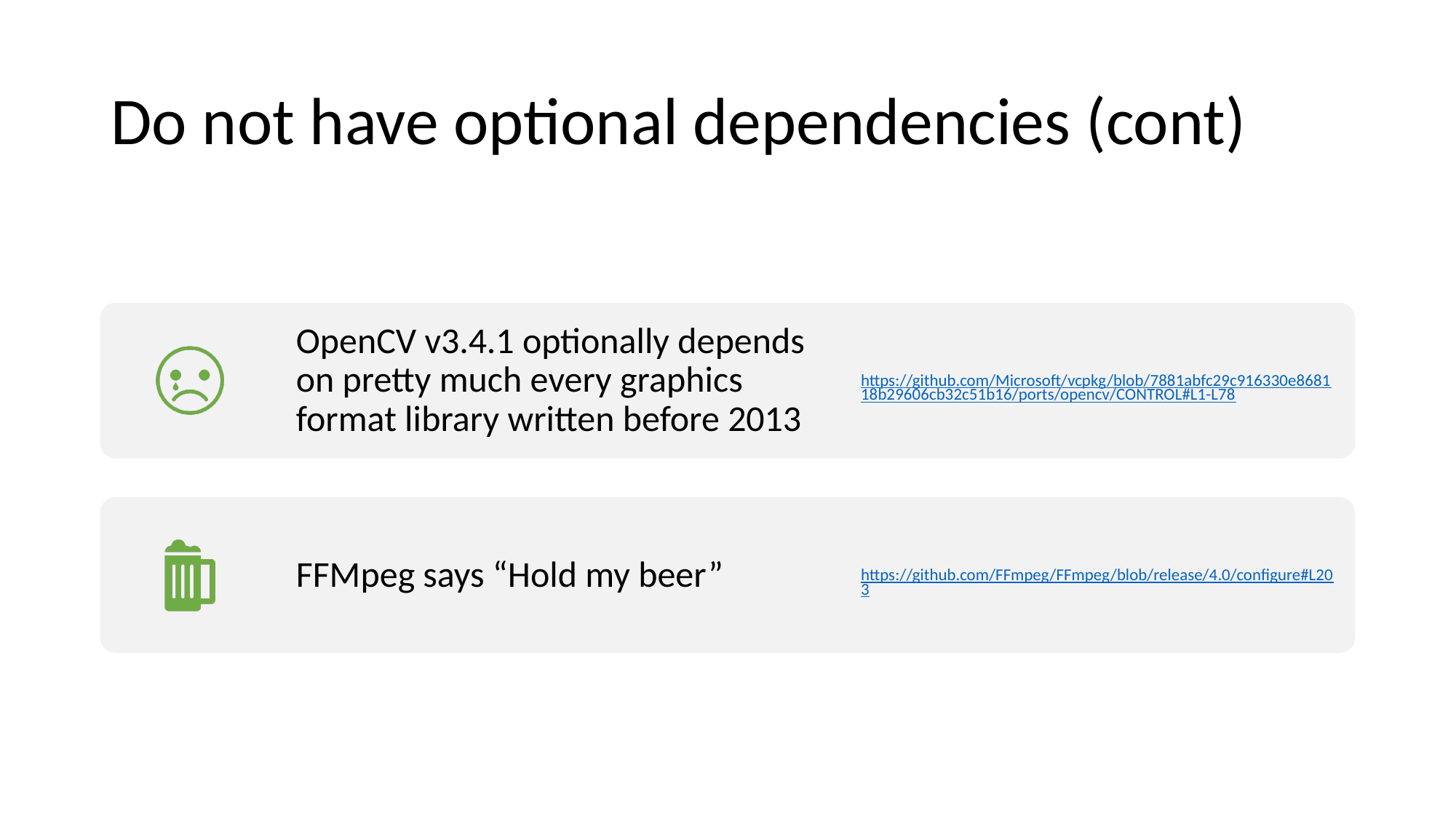

# Do not have optional dependencies (cont)
OpenCV v3.4.1 optionally depends on pretty much every graphics format library written before 2013
https://github.com/Microsoft/vcpkg/blob/7881abfc29c916330e868118b29606cb32c51b16/ports/opencv/CONTROL#L1-L78
FFMpeg says “Hold my beer”
https://github.com/FFmpeg/FFmpeg/blob/release/4.0/configure#L203